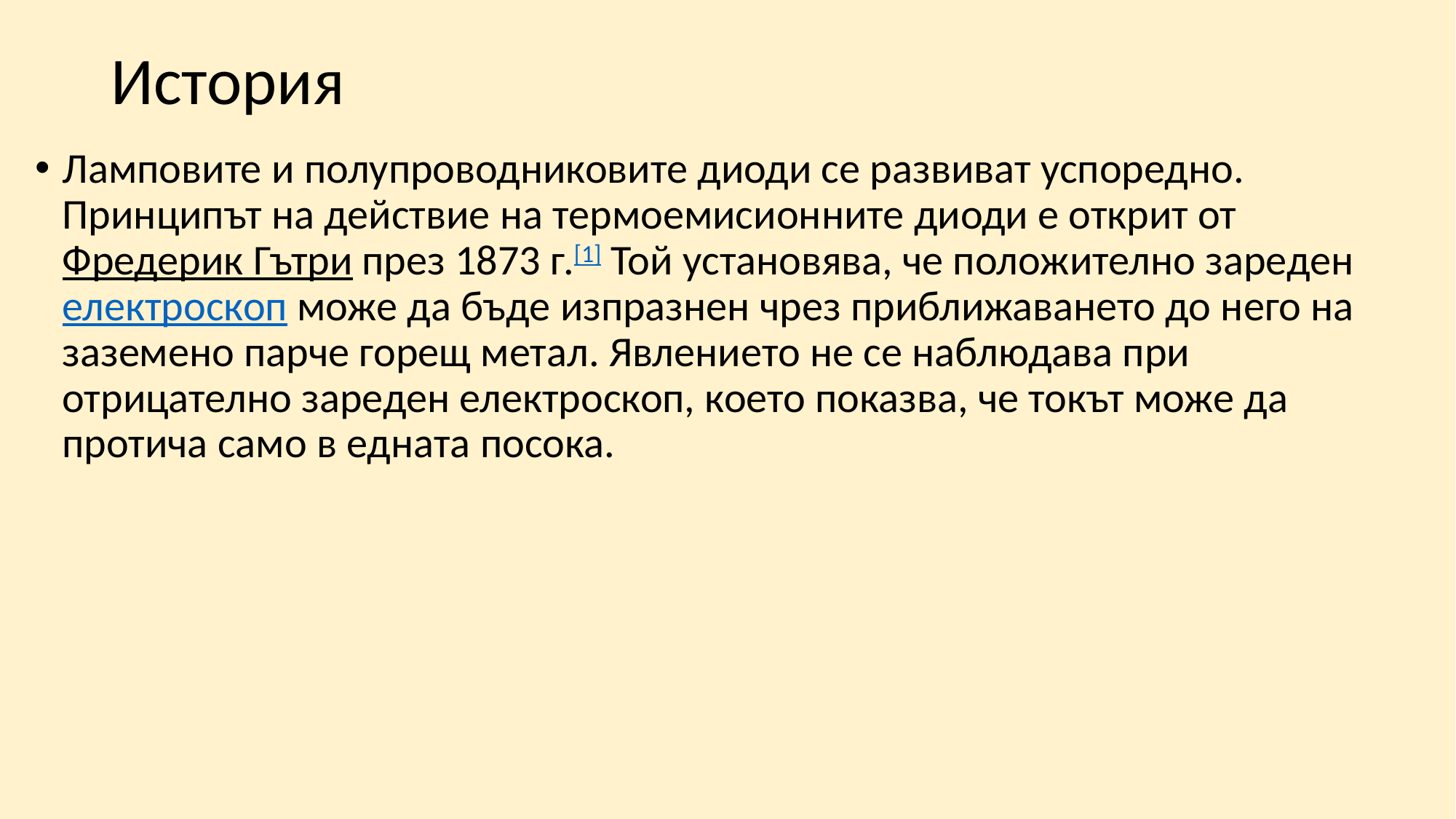

# История
Ламповите и полупроводниковите диоди се развиват успоредно. Принципът на действие на термоемисионните диоди е открит от Фредерик Гътри през 1873 г.[1] Той установява, че положително зареден електроскоп може да бъде изпразнен чрез приближаването до него на заземено парче горещ метал. Явлението не се наблюдава при отрицателно зареден електроскоп, което показва, че токът може да протича само в едната посока.